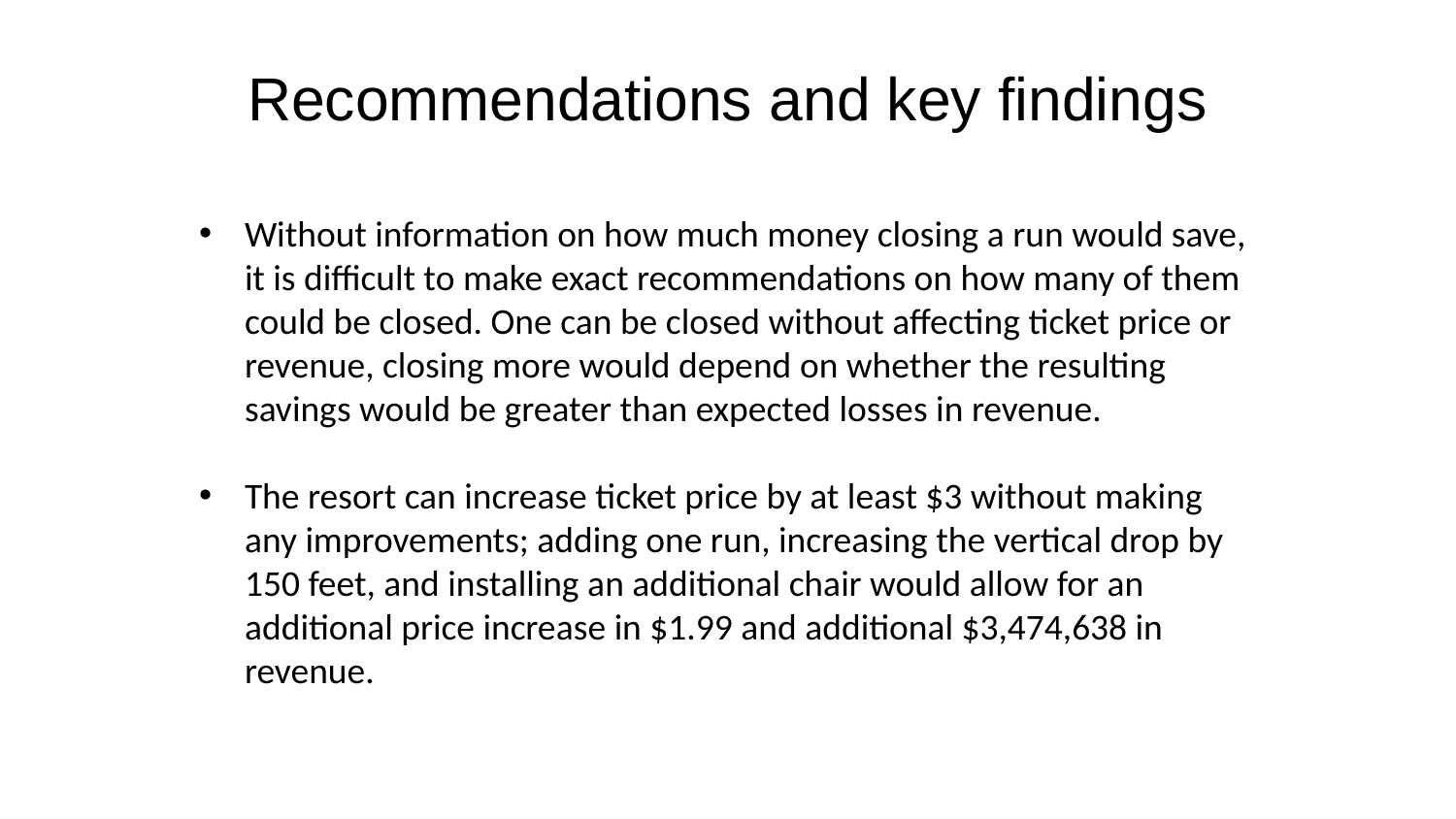

Recommendations and key findings
Without information on how much money closing a run would save, it is difficult to make exact recommendations on how many of them could be closed. One can be closed without affecting ticket price or revenue, closing more would depend on whether the resulting savings would be greater than expected losses in revenue.

The resort can increase ticket price by at least $3 without making any improvements; adding one run, increasing the vertical drop by 150 feet, and installing an additional chair would allow for an additional price increase in $1.99 and additional $3,474,638 in revenue.